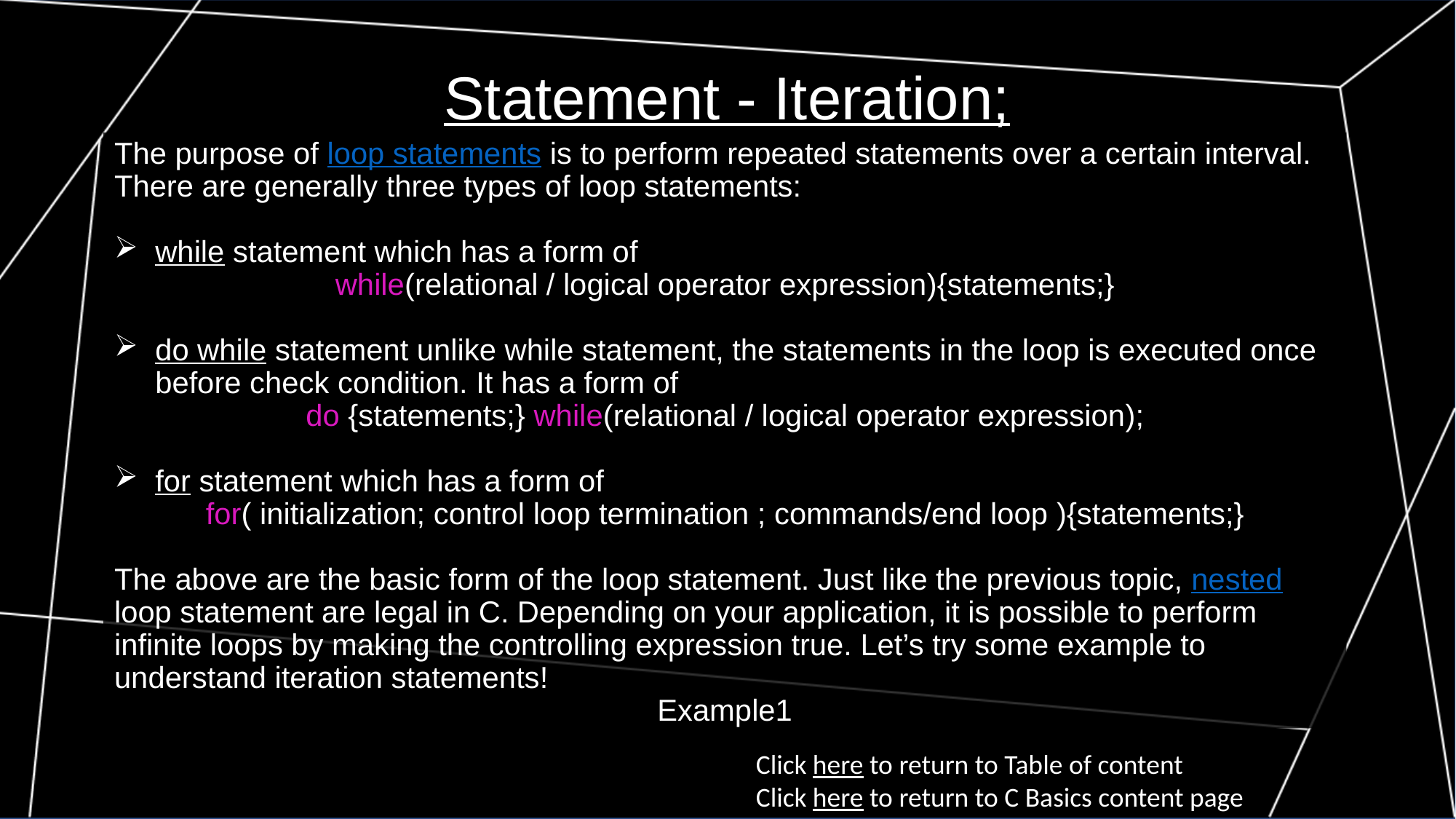

Statement - Iteration;
The purpose of loop statements is to perform repeated statements over a certain interval. There are generally three types of loop statements:

while statement which has a form of
while(relational / logical operator expression){statements;}

do while statement unlike while statement, the statements in the loop is executed once before check condition. It has a form of
do {statements;} while(relational / logical operator expression);

for statement which has a form of
for( initialization; control loop termination ; commands/end loop ){statements;}

The above are the basic form of the loop statement. Just like the previous topic, nested loop statement are legal in C. Depending on your application, it is possible to perform infinite loops by making the controlling expression true. Let’s try some example to understand iteration statements!
Example1
Click here to return to Table of content
Click here to return to C Basics content page